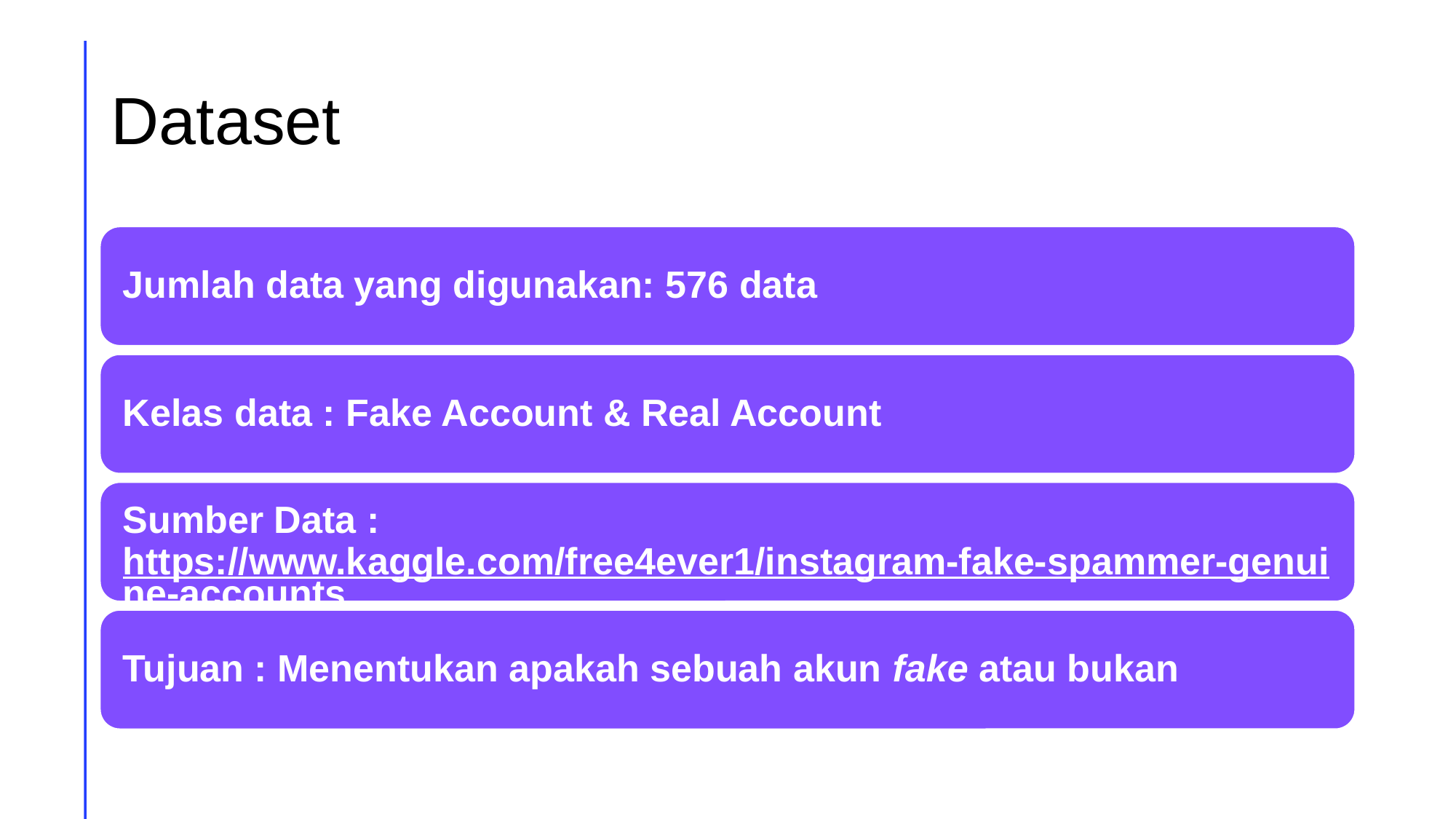

# Dataset
Jumlah data yang digunakan: 576 data
Kelas data : Fake Account & Real Account
Sumber Data : https://www.kaggle.com/free4ever1/instagram-fake-spammer-genuine-accounts
Tujuan : Menentukan apakah sebuah akun fake atau bukan